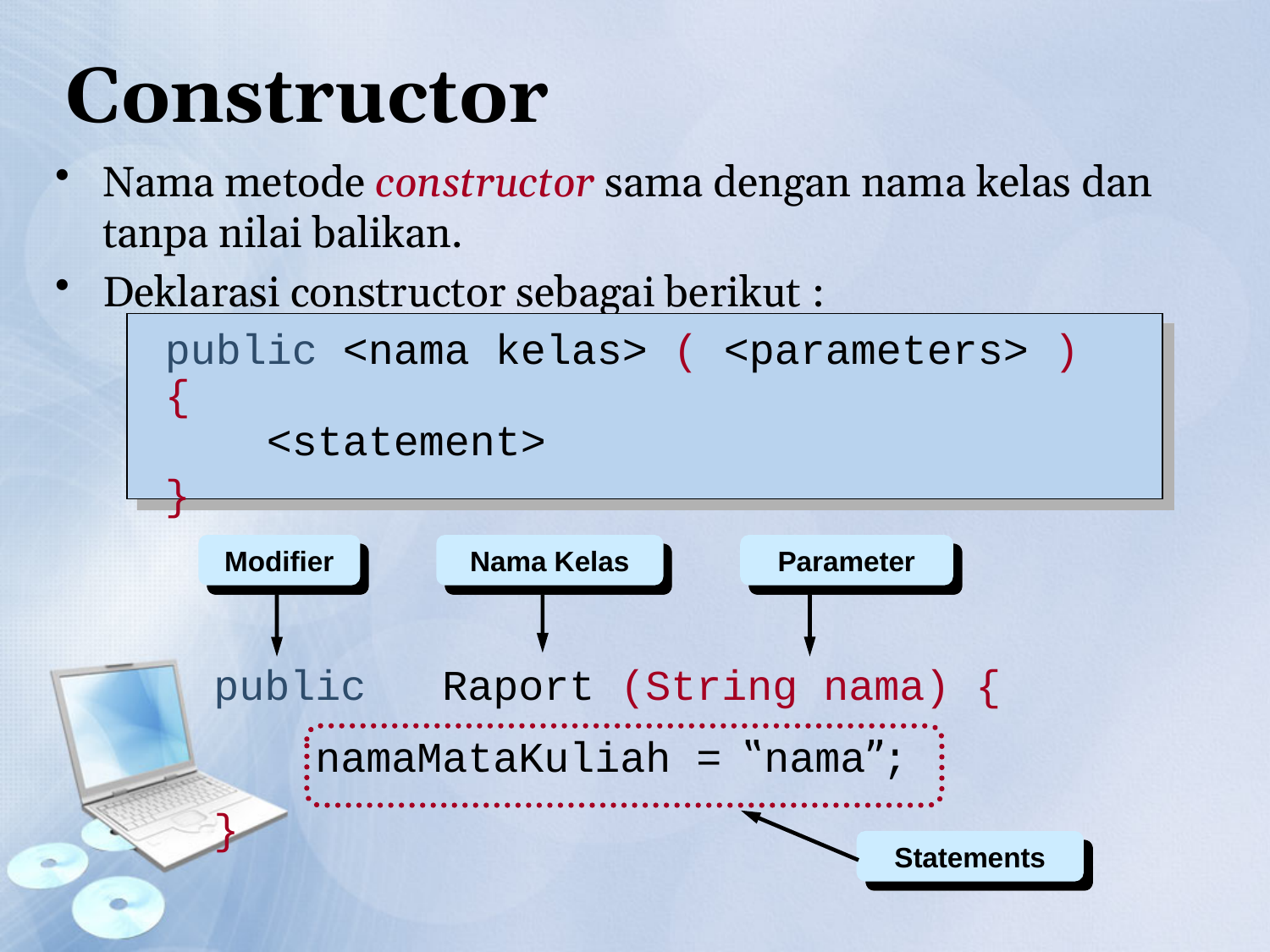

# Constructor
Nama metode constructor sama dengan nama kelas dan tanpa nilai balikan.
Deklarasi constructor sebagai berikut :

public <nama kelas> ( <parameters> ){
    <statement>
}
Modifier
Nama Kelas
Parameter

public   Raport (String nama) {
    namaMataKuliah = “nama”;
}

Statements